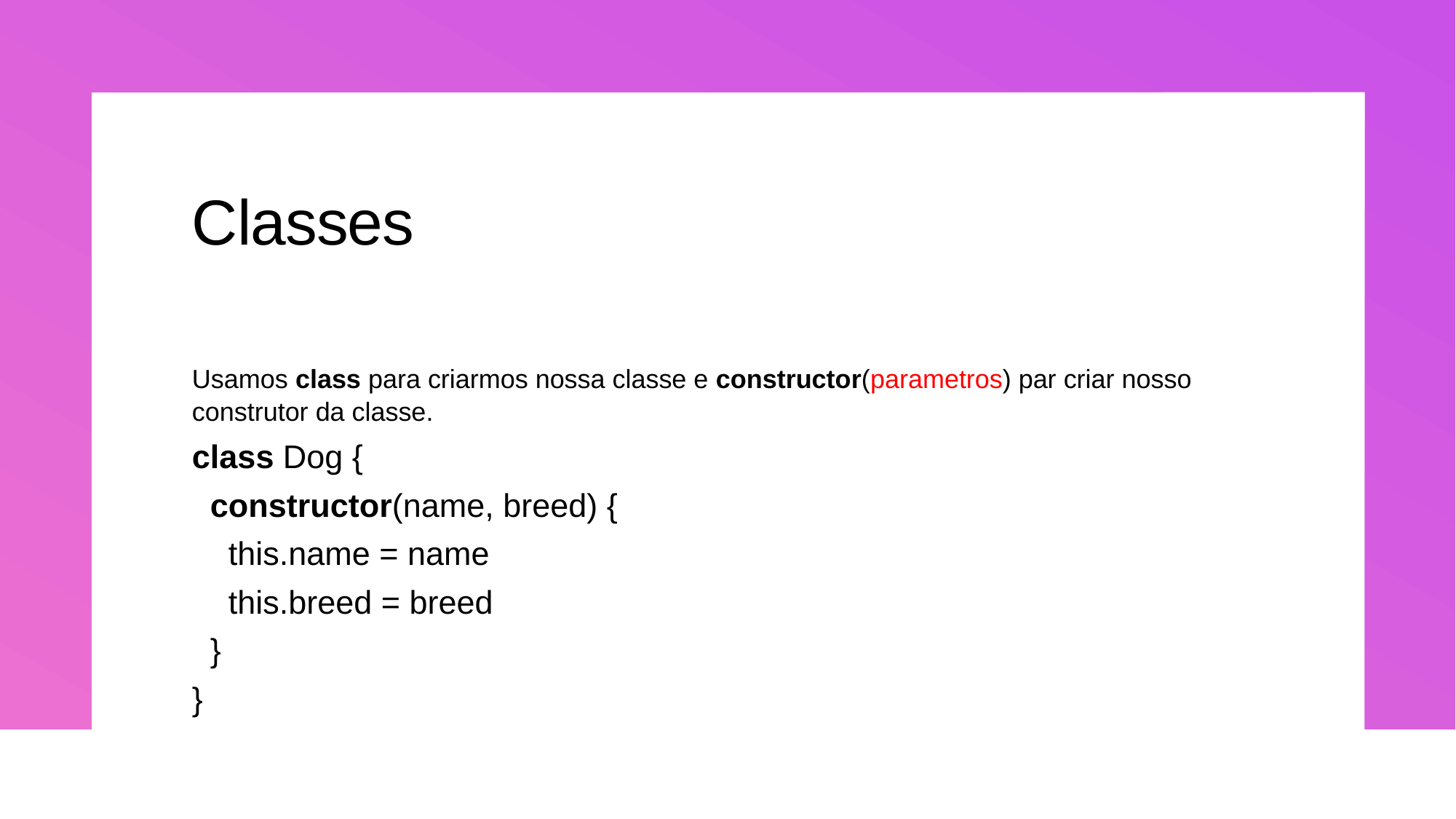

# Classes
Usamos class para criarmos nossa classe e constructor(parametros) par criar nosso construtor da classe.
class Dog {
  constructor(name, breed) {
    this.name = name
    this.breed = breed
  }
}